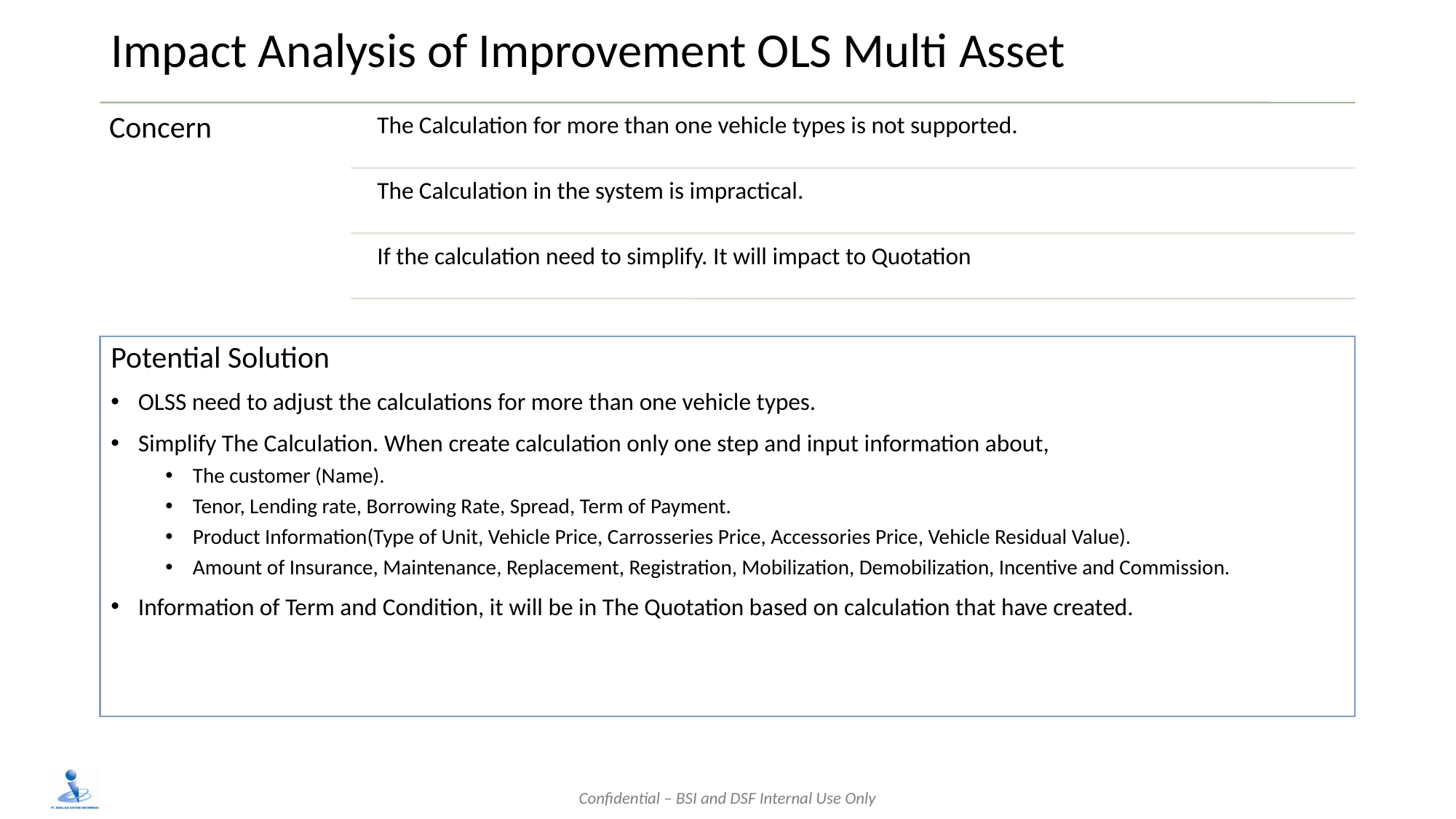

# Impact Analysis of Improvement OLS Multi Asset
Concern
The Calculation for more than one vehicle types is not supported.
The Calculation in the system is impractical.
If the calculation need to simplify. It will impact to Quotation
Potential Solution
OLSS need to adjust the calculations for more than one vehicle types.
Simplify The Calculation. When create calculation only one step and input information about,
The customer (Name).
Tenor, Lending rate, Borrowing Rate, Spread, Term of Payment.
Product Information(Type of Unit, Vehicle Price, Carrosseries Price, Accessories Price, Vehicle Residual Value).
Amount of Insurance, Maintenance, Replacement, Registration, Mobilization, Demobilization, Incentive and Commission.
Information of Term and Condition, it will be in The Quotation based on calculation that have created.